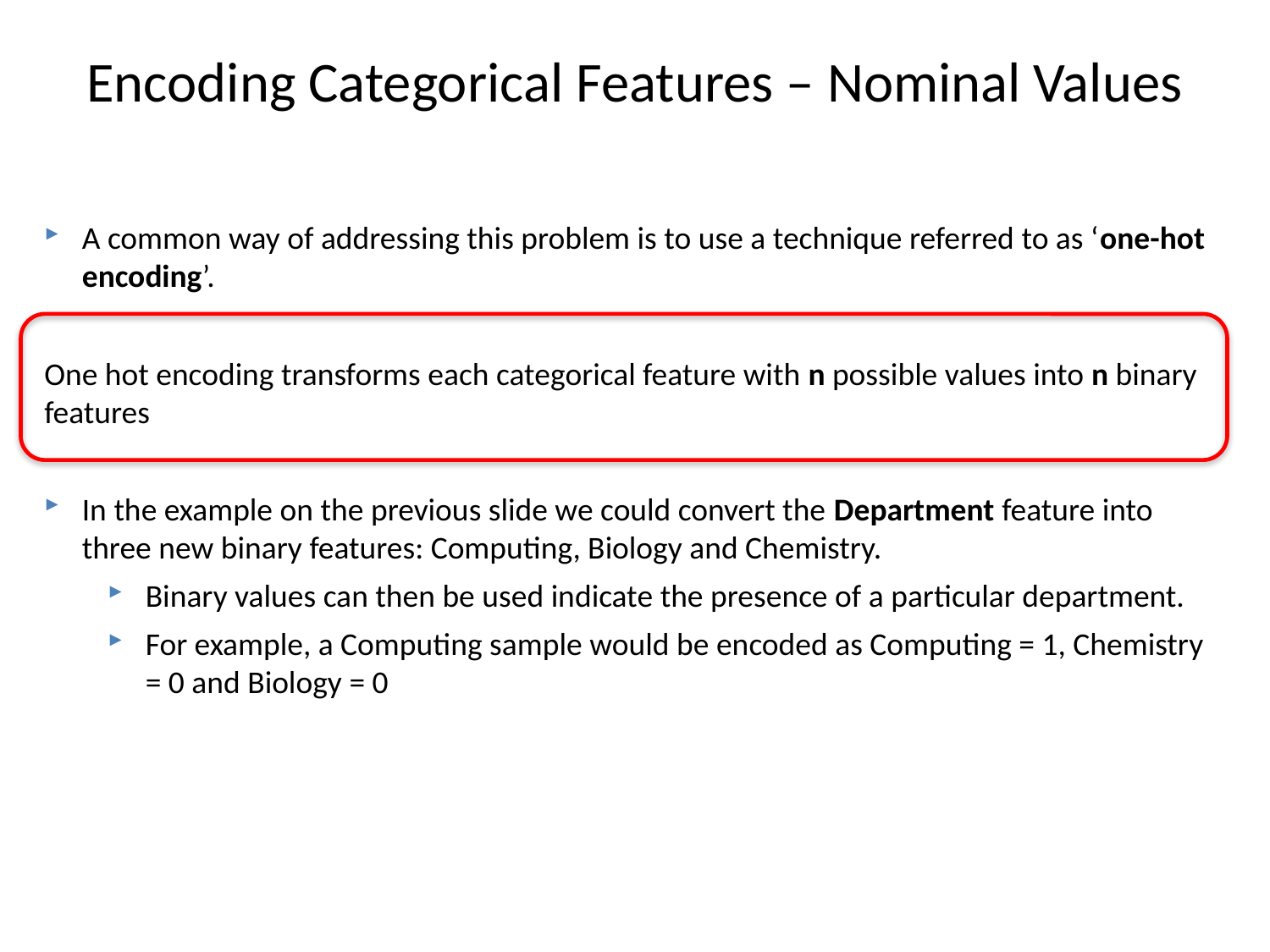

# Encoding Categorical Features – Nominal Values

A common way of addressing this problem is to use a technique referred to as ‘one-hot encoding’.

One hot encoding transforms each categorical feature with n possible values into n binary features

In the example on the previous slide we could convert the Department feature into three new binary features: Computing, Biology and Chemistry.
Binary values can then be used indicate the presence of a particular department.
For example, a Computing sample would be encoded as Computing = 1, Chemistry = 0 and Biology = 0